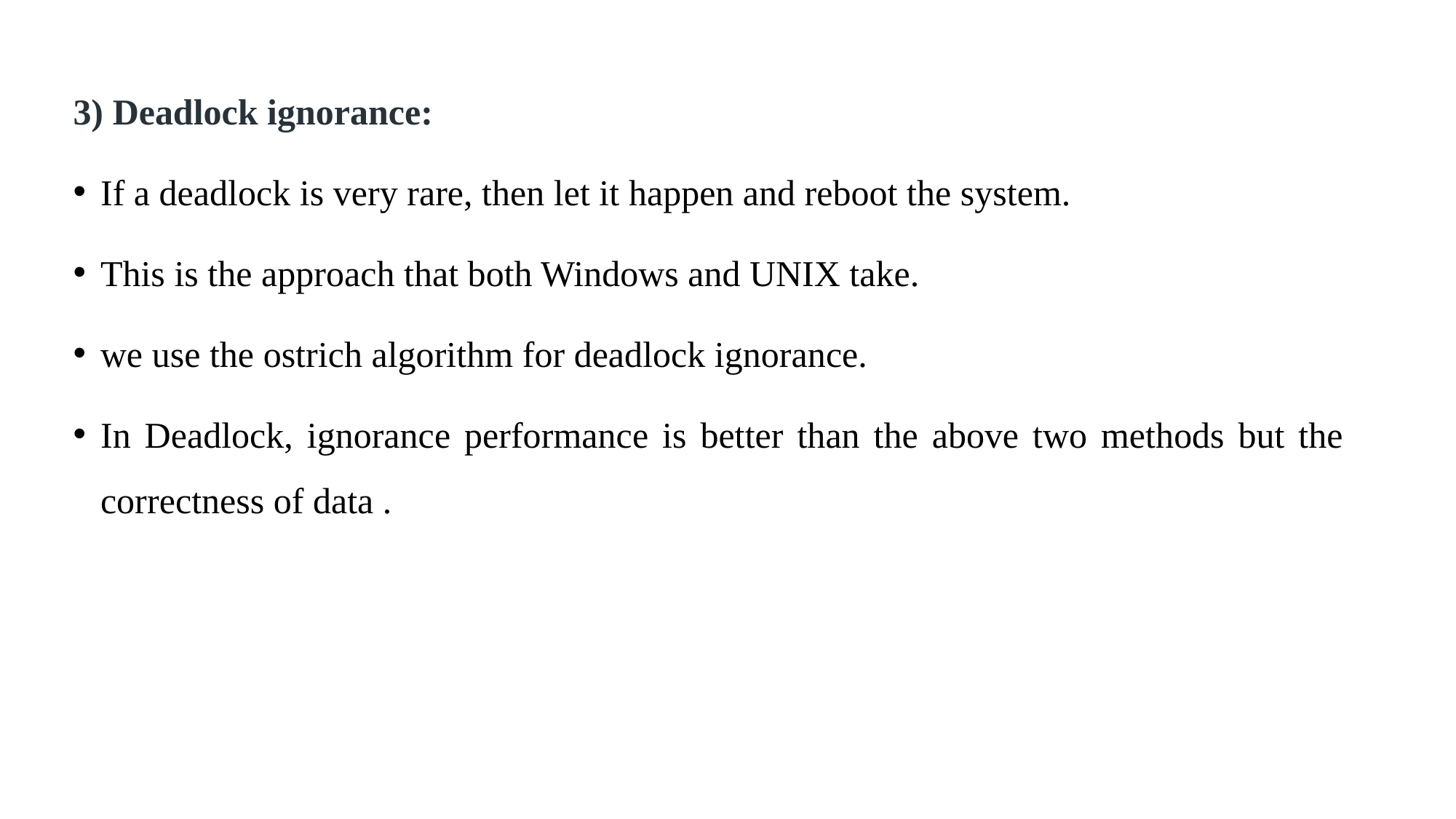

3) Deadlock ignorance:
If a deadlock is very rare, then let it happen and reboot the system.
This is the approach that both Windows and UNIX take.
we use the ostrich algorithm for deadlock ignorance.
In Deadlock, ignorance performance is better than the above two methods but the correctness of data .